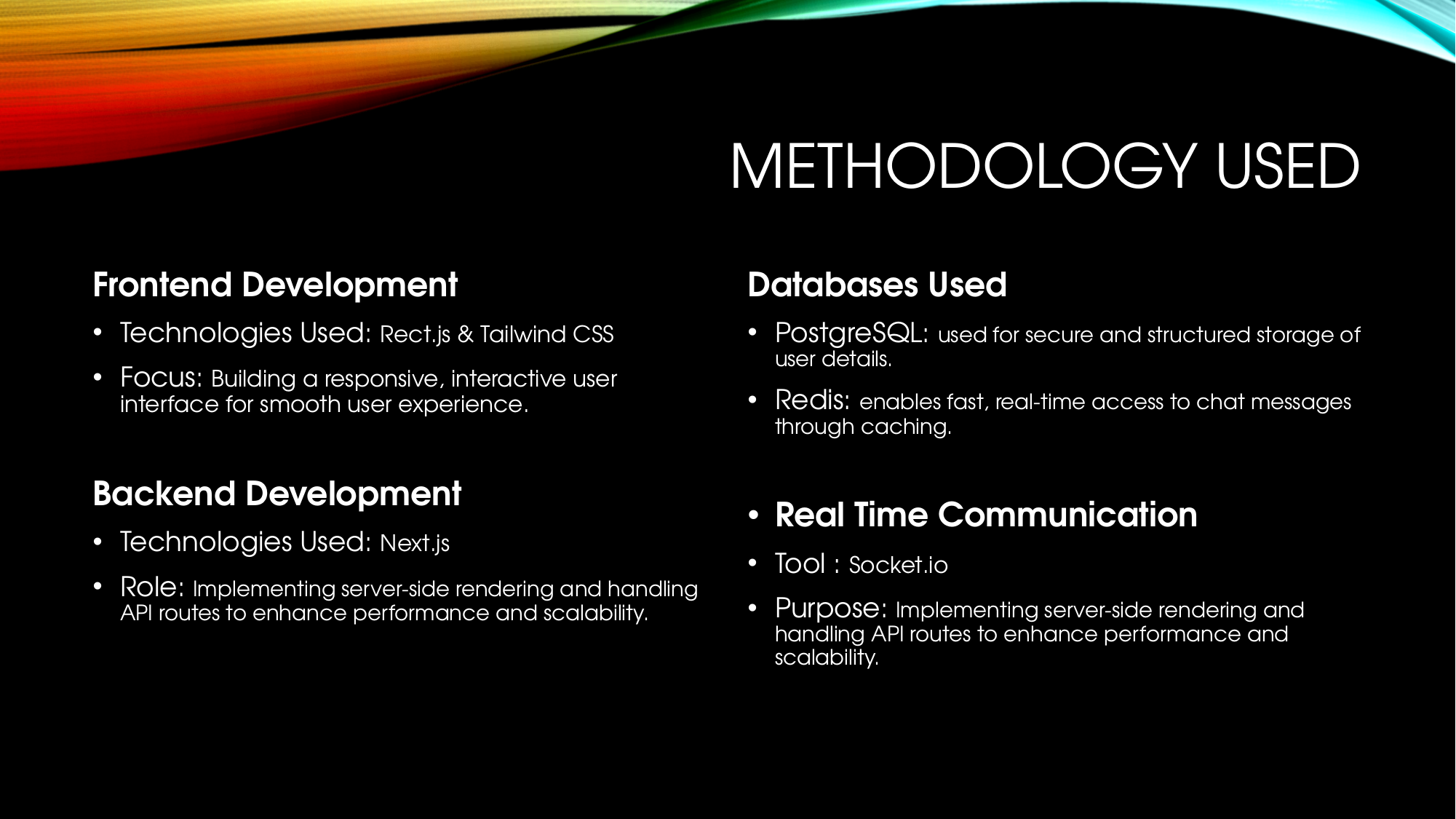

# Methodology Used
Frontend Development
Technologies Used: Rect.js & Tailwind CSS
Focus: Building a responsive, interactive user interface for smooth user experience.

Backend Development
Technologies Used: Next.js
Role: Implementing server-side rendering and handling API routes to enhance performance and scalability.

Databases Used
PostgreSQL: used for secure and structured storage of user details.
Redis: enables fast, real-time access to chat messages through caching.

Real Time Communication
Tool : Socket.io
Purpose: Implementing server-side rendering and handling API routes to enhance performance and scalability.